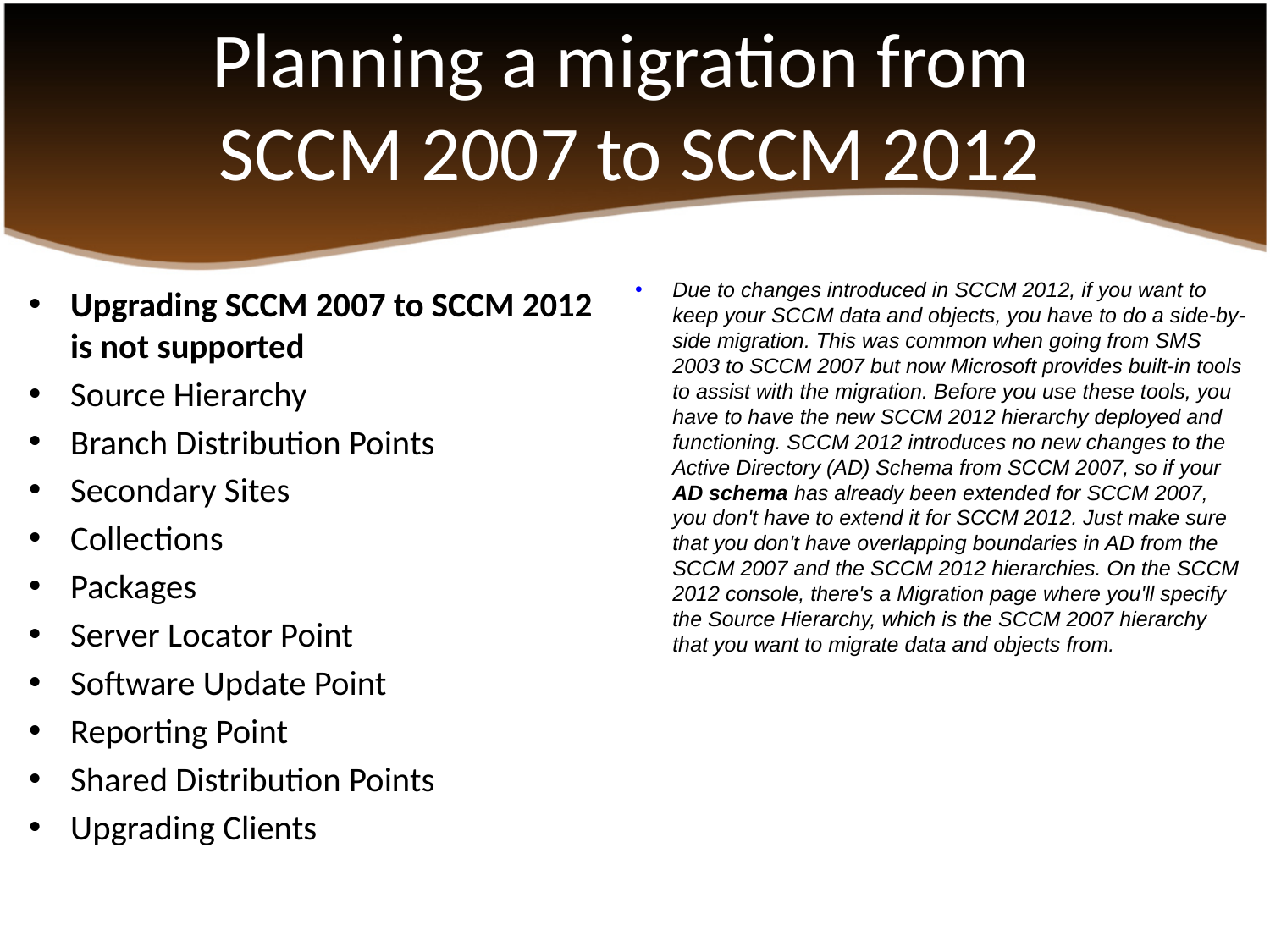

# Planning a migration from SCCM 2007 to SCCM 2012
Upgrading SCCM 2007 to SCCM 2012 is not supported
Source Hierarchy
Branch Distribution Points
Secondary Sites
Collections
Packages
Server Locator Point
Software Update Point
Reporting Point
Shared Distribution Points
Upgrading Clients
Due to changes introduced in SCCM 2012, if you want to keep your SCCM data and objects, you have to do a side-by-side migration. This was common when going from SMS 2003 to SCCM 2007 but now Microsoft provides built-in tools to assist with the migration. Before you use these tools, you have to have the new SCCM 2012 hierarchy deployed and functioning. SCCM 2012 introduces no new changes to the Active Directory (AD) Schema from SCCM 2007, so if your AD schema has already been extended for SCCM 2007, you don't have to extend it for SCCM 2012. Just make sure that you don't have overlapping boundaries in AD from the SCCM 2007 and the SCCM 2012 hierarchies. On the SCCM 2012 console, there's a Migration page where you'll specify the Source Hierarchy, which is the SCCM 2007 hierarchy that you want to migrate data and objects from.